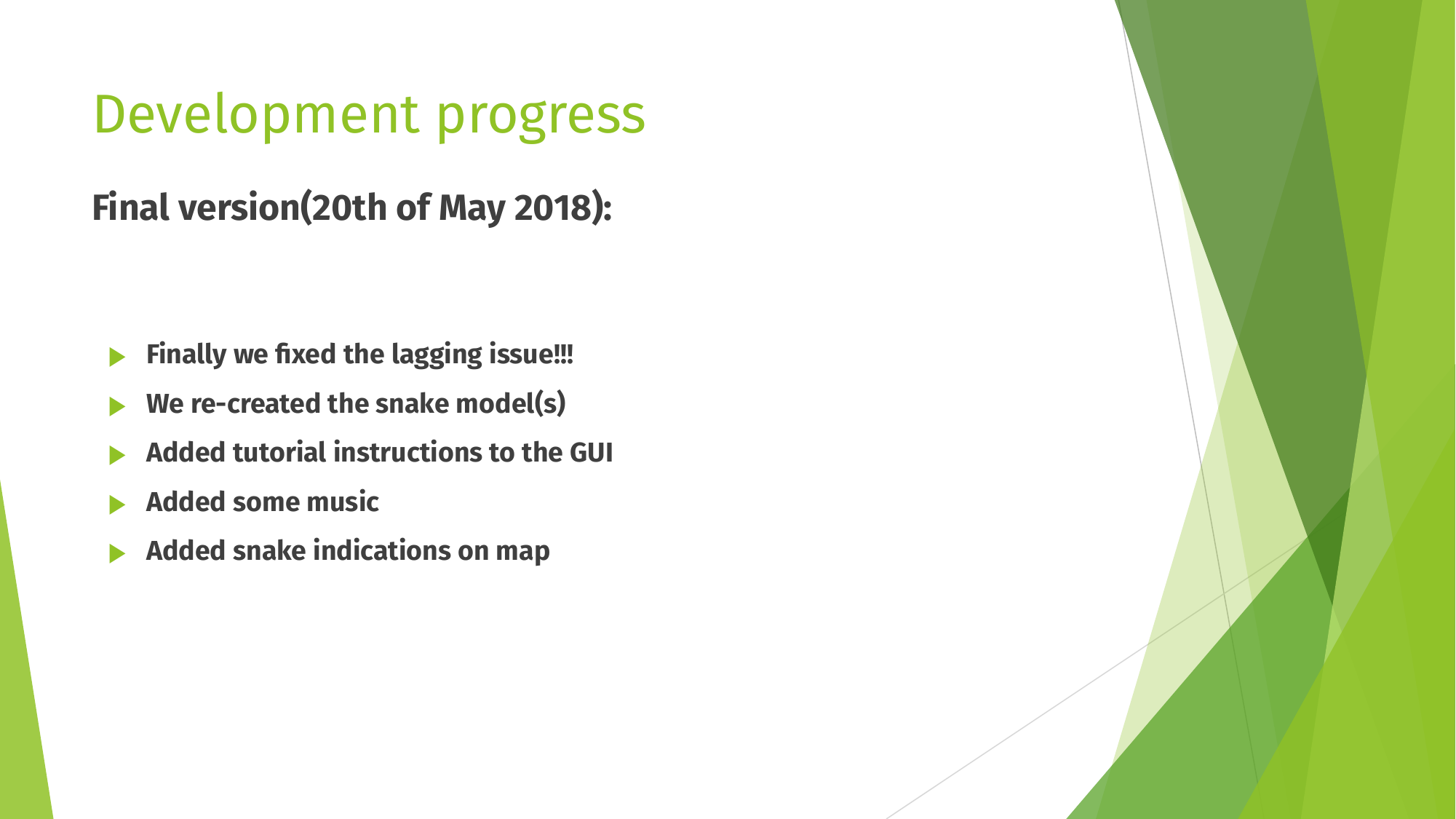

# Development progress
Final version(20th of May 2018):

Finally we fixed the lagging issue!!!
We re-created the snake model(s)
Added tutorial instructions to the GUI
Added some music
Added snake indications on map